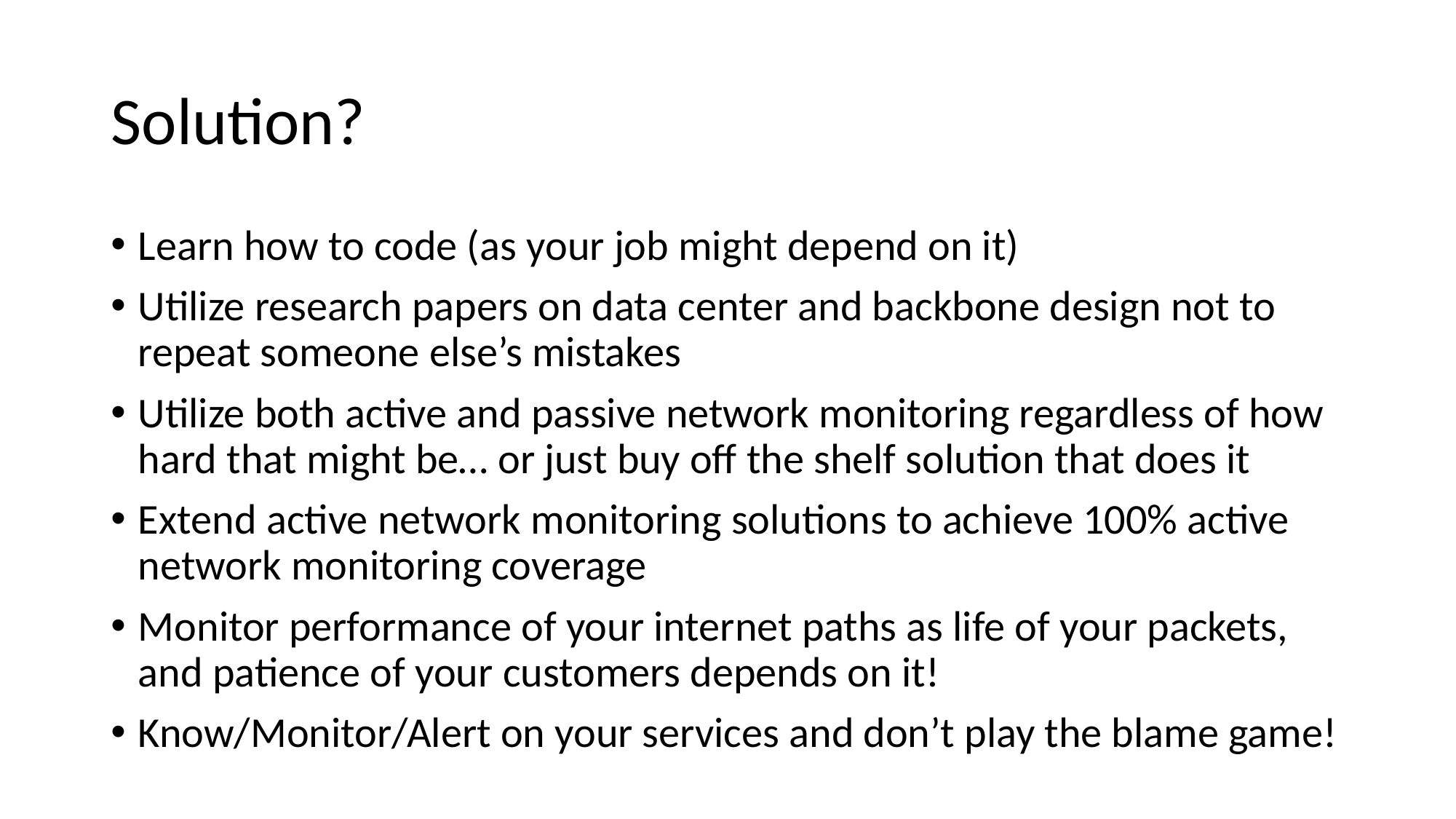

# Solution?
Learn how to code (as your job might depend on it)
Utilize research papers on data center and backbone design not to repeat someone else’s mistakes
Utilize both active and passive network monitoring regardless of how hard that might be… or just buy off the shelf solution that does it
Extend active network monitoring solutions to achieve 100% active network monitoring coverage
Monitor performance of your internet paths as life of your packets, and patience of your customers depends on it!
Know/Monitor/Alert on your services and don’t play the blame game!